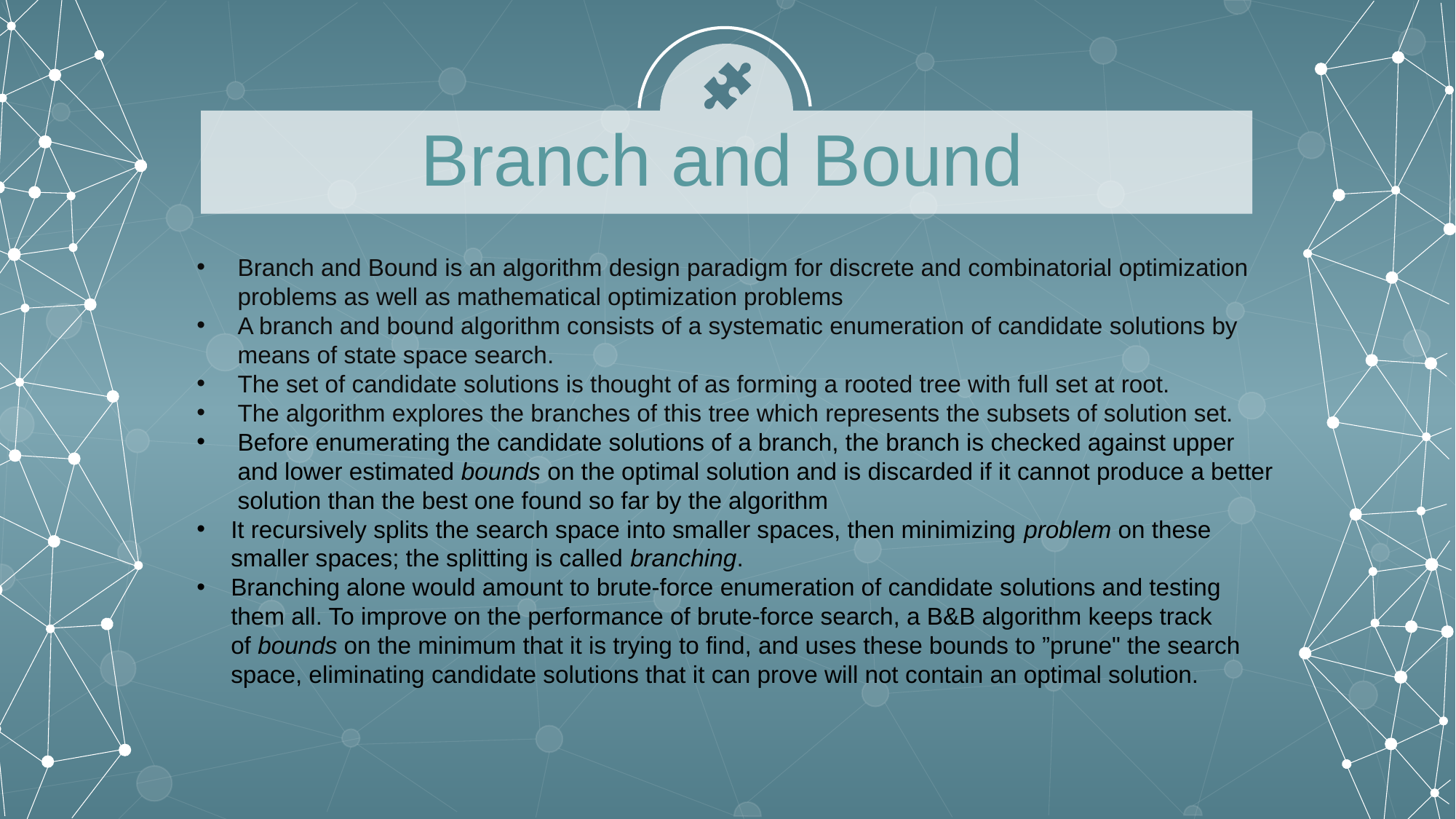

Branch and Bound
Branch and Bound is an algorithm design paradigm for discrete and combinatorial optimization problems as well as mathematical optimization problems
A branch and bound algorithm consists of a systematic enumeration of candidate solutions by means of state space search.
The set of candidate solutions is thought of as forming a rooted tree with full set at root.
The algorithm explores the branches of this tree which represents the subsets of solution set.
Before enumerating the candidate solutions of a branch, the branch is checked against upper and lower estimated bounds on the optimal solution and is discarded if it cannot produce a better solution than the best one found so far by the algorithm
It recursively splits the search space into smaller spaces, then minimizing problem on these smaller spaces; the splitting is called branching.
Branching alone would amount to brute-force enumeration of candidate solutions and testing them all. To improve on the performance of brute-force search, a B&B algorithm keeps track of bounds on the minimum that it is trying to find, and uses these bounds to ”prune" the search space, eliminating candidate solutions that it can prove will not contain an optimal solution.